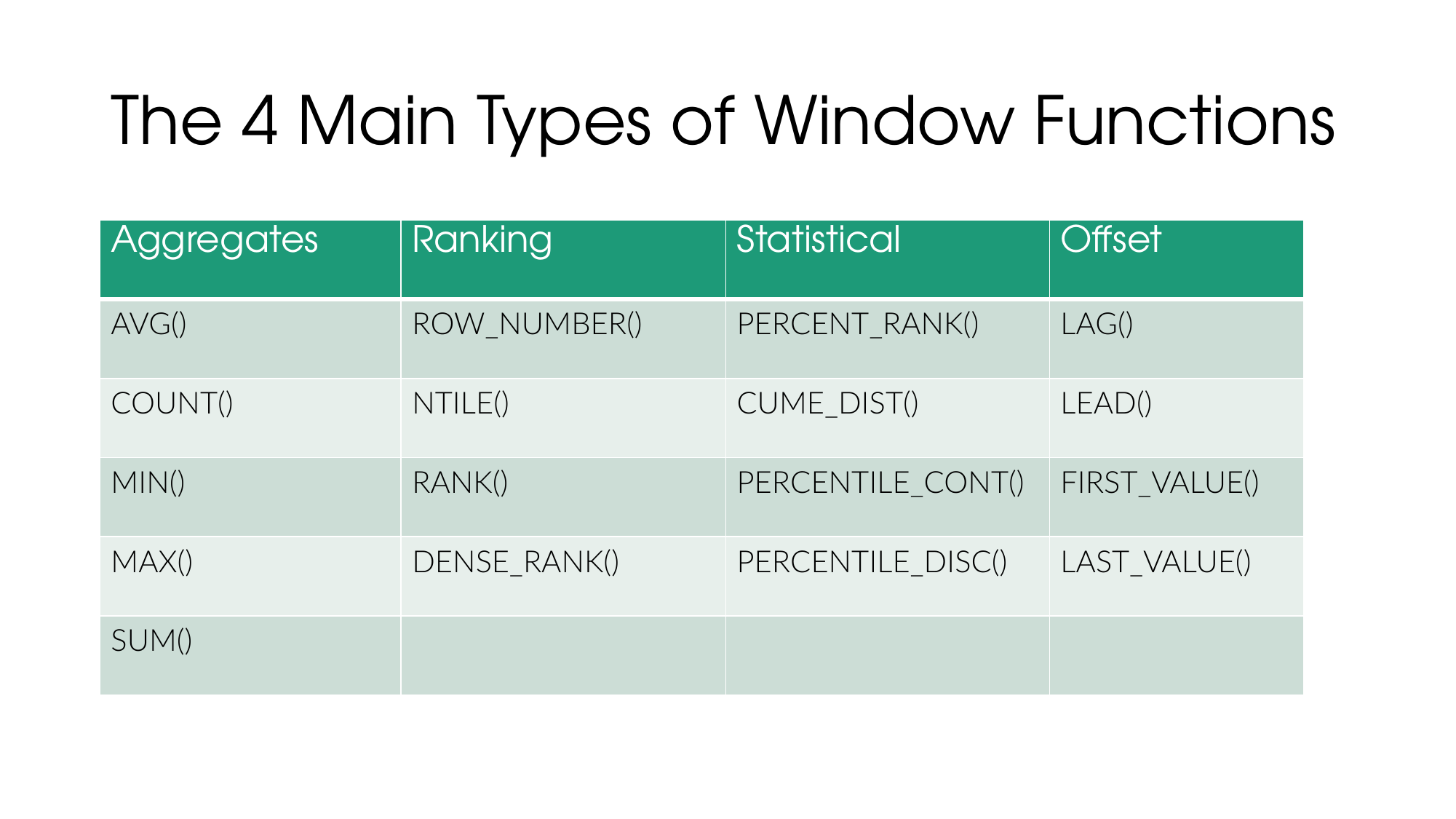

# The 4 Main Types of Window Functions
| Aggregates | Ranking | Statistical | Offset |
| --- | --- | --- | --- |
| AVG() | ROW\_NUMBER() | PERCENT\_RANK() | LAG() |
| COUNT() | NTILE() | CUME\_DIST() | LEAD() |
| MIN() | RANK() | PERCENTILE\_CONT() | FIRST\_VALUE() |
| MAX() | DENSE\_RANK() | PERCENTILE\_DISC() | LAST\_VALUE() |
| SUM() |  |  |  |